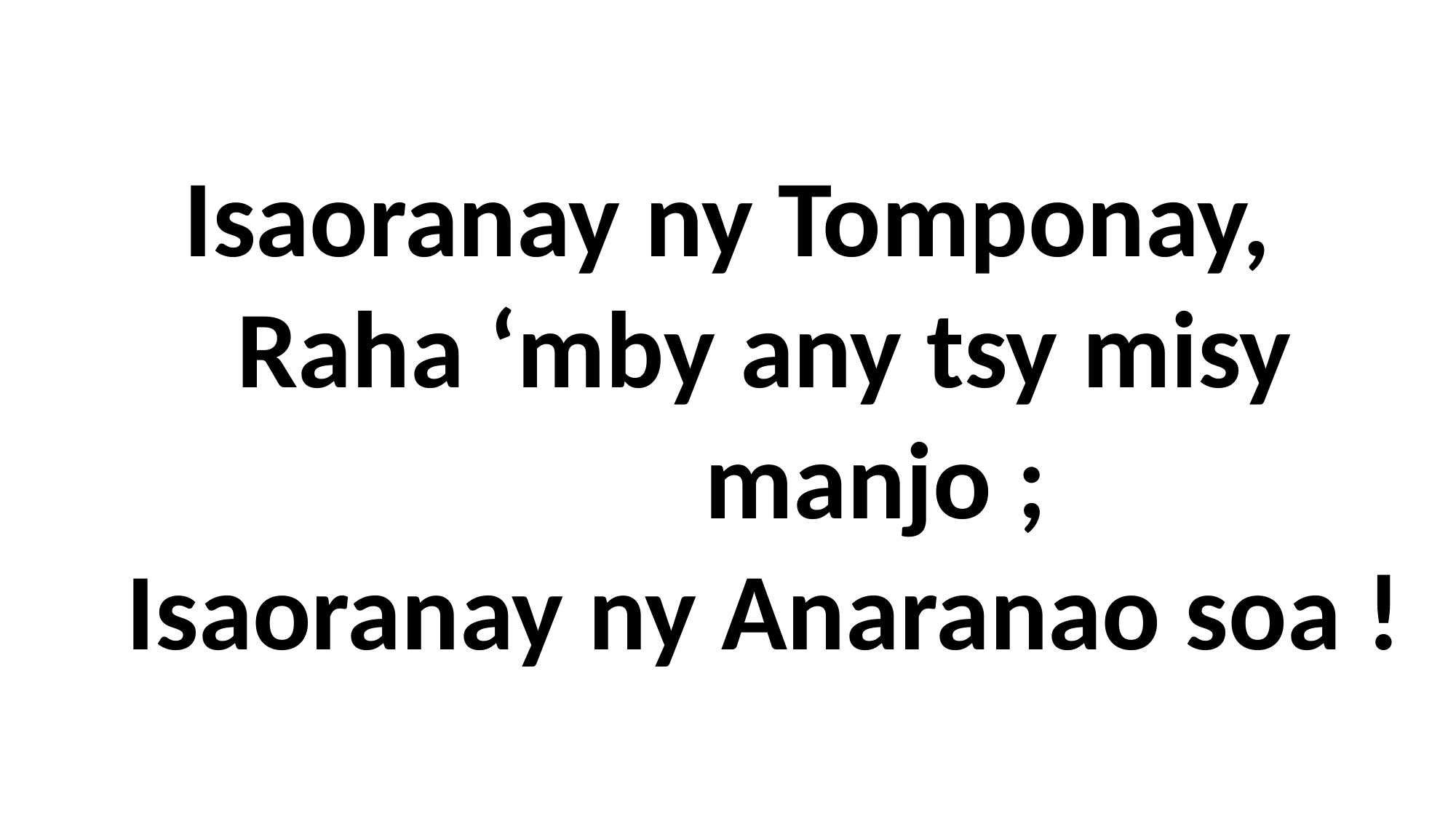

Isaoranay ny Tomponay,
   Raha ‘mby any tsy misy
            manjo ;
   Isaoranay ny Anaranao soa !